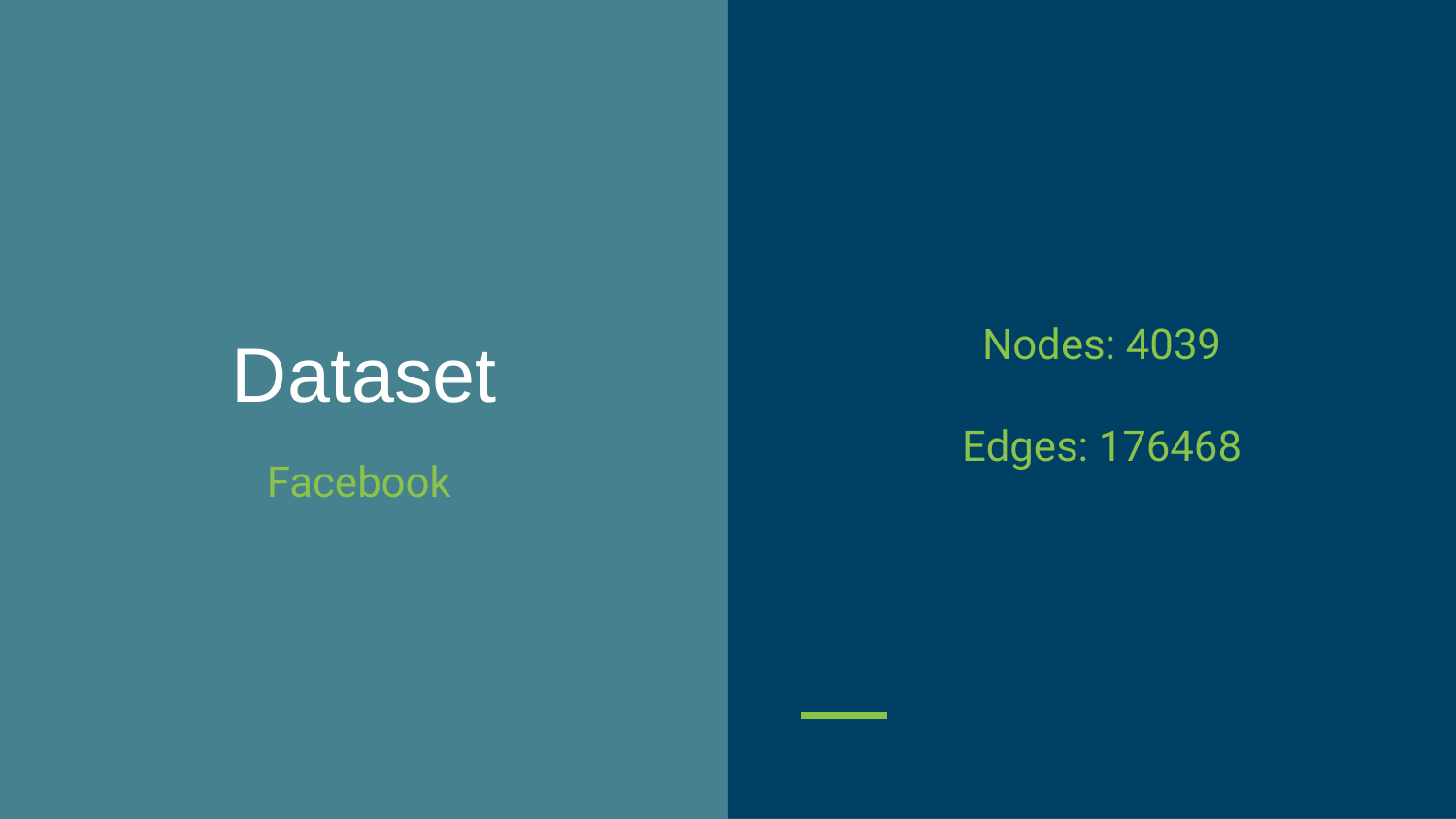

# Dataset
Nodes: 4039

Edges: 176468
Facebook